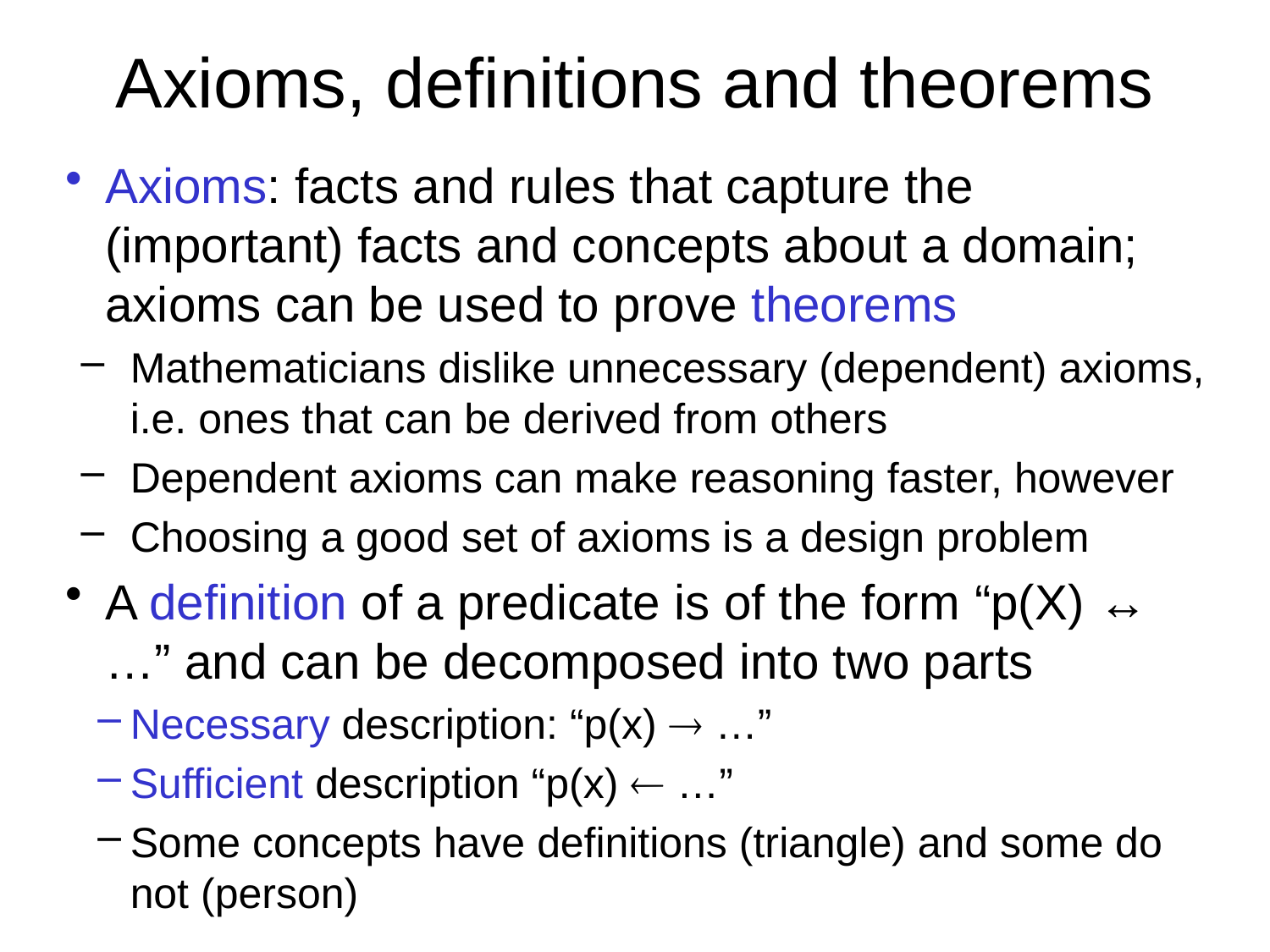

# Axioms, definitions and theorems
Axioms: facts and rules that capture the (important) facts and concepts about a domain; axioms can be used to prove theorems
Mathematicians dislike unnecessary (dependent) axioms, i.e. ones that can be derived from others
Dependent axioms can make reasoning faster, however
Choosing a good set of axioms is a design problem
A definition of a predicate is of the form “p(X) ↔ …” and can be decomposed into two parts
Necessary description: “p(x) → …”
Sufficient description “p(x) ← …”
Some concepts have definitions (triangle) and some do not (person)